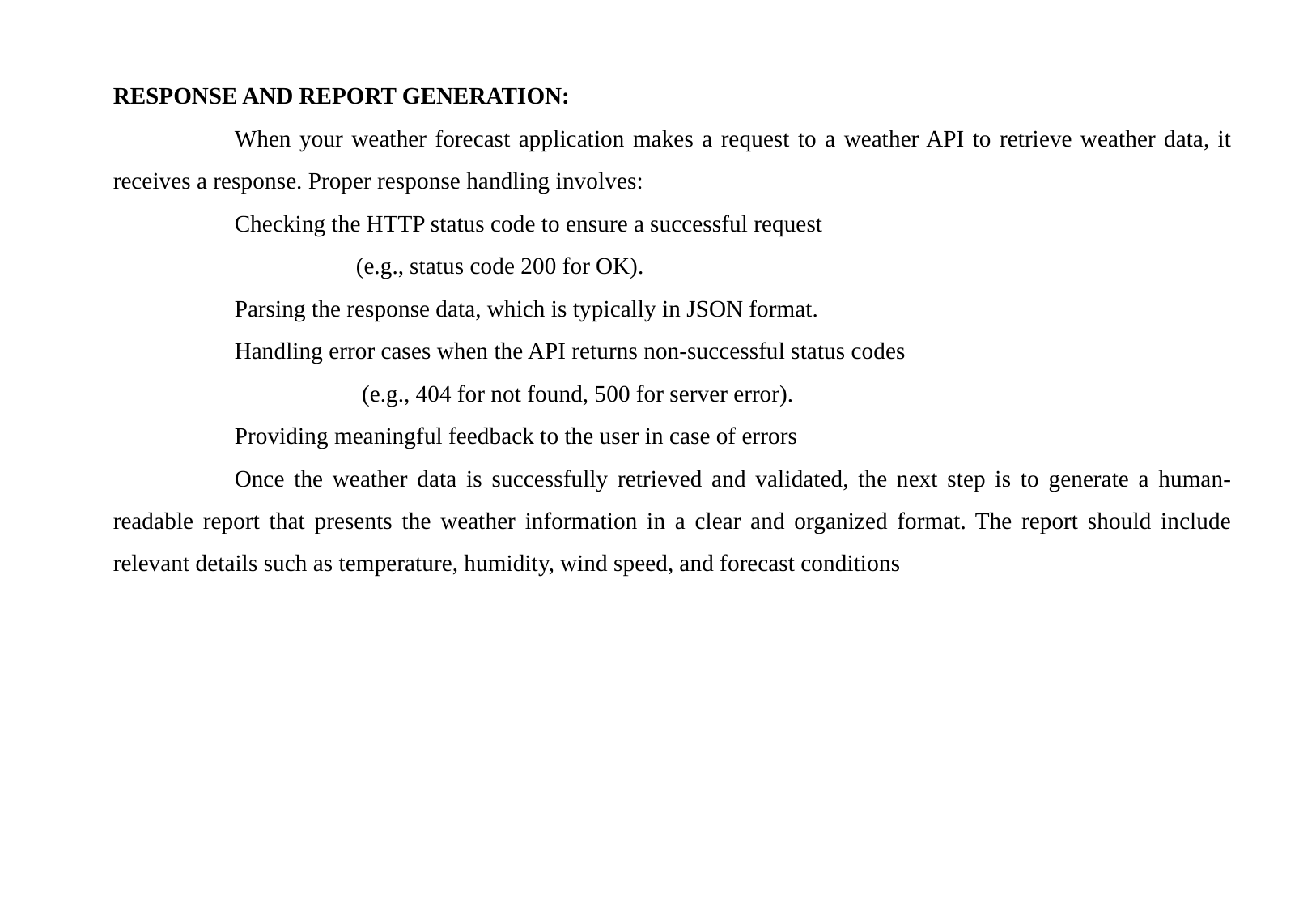

RESPONSE AND REPORT GENERATION:
	When your weather forecast application makes a request to a weather API to retrieve weather data, it receives a response. Proper response handling involves:
  	Checking the HTTP status code to ensure a successful request
      		(e.g., status code 200 for OK).
	Parsing the response data, which is typically in JSON format.
	Handling error cases when the API returns non-successful status codes
      		 (e.g., 404 for not found, 500 for server error).
	Providing meaningful feedback to the user in case of errors
	Once the weather data is successfully retrieved and validated, the next step is to generate a human-readable report that presents the weather information in a clear and organized format. The report should include relevant details such as temperature, humidity, wind speed, and forecast conditions